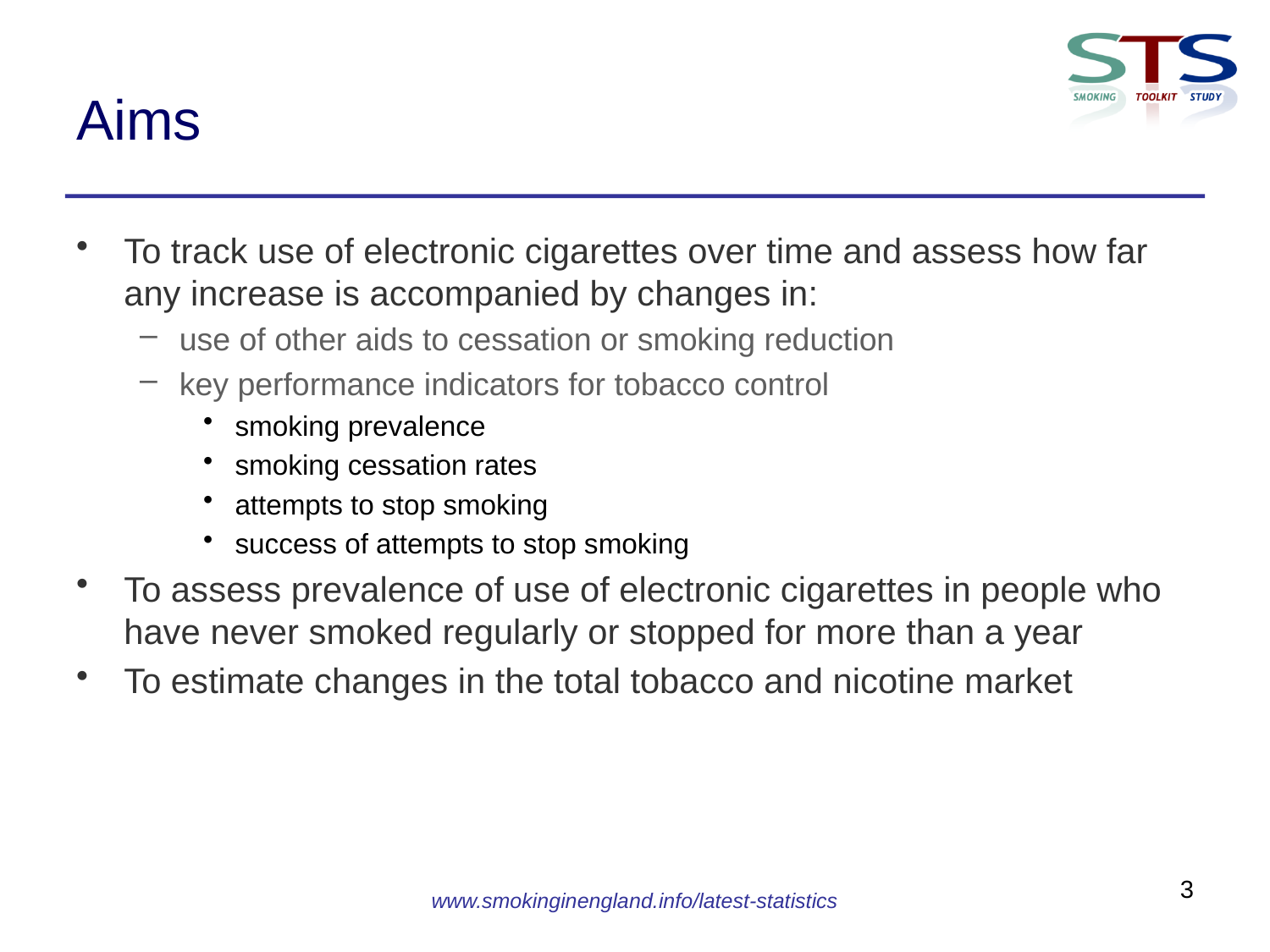

# Aims
To track use of electronic cigarettes over time and assess how far any increase is accompanied by changes in:
use of other aids to cessation or smoking reduction
key performance indicators for tobacco control
smoking prevalence
smoking cessation rates
attempts to stop smoking
success of attempts to stop smoking
To assess prevalence of use of electronic cigarettes in people who have never smoked regularly or stopped for more than a year
To estimate changes in the total tobacco and nicotine market

3